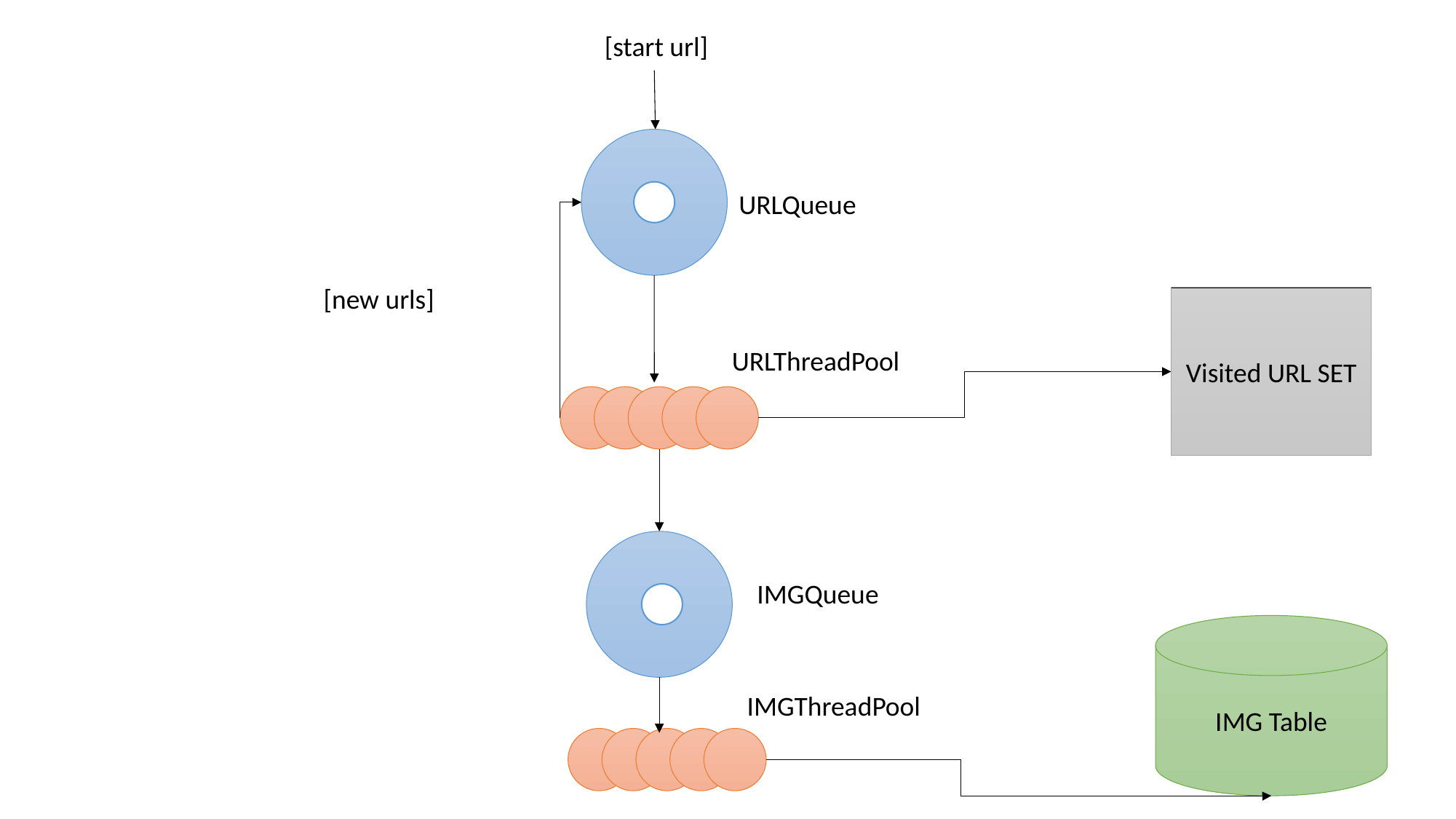

[start url]

URLQueue
[new urls]
Visited URL SET
URLThreadPool

IMGQueue

IMG Table
IMGThreadPool